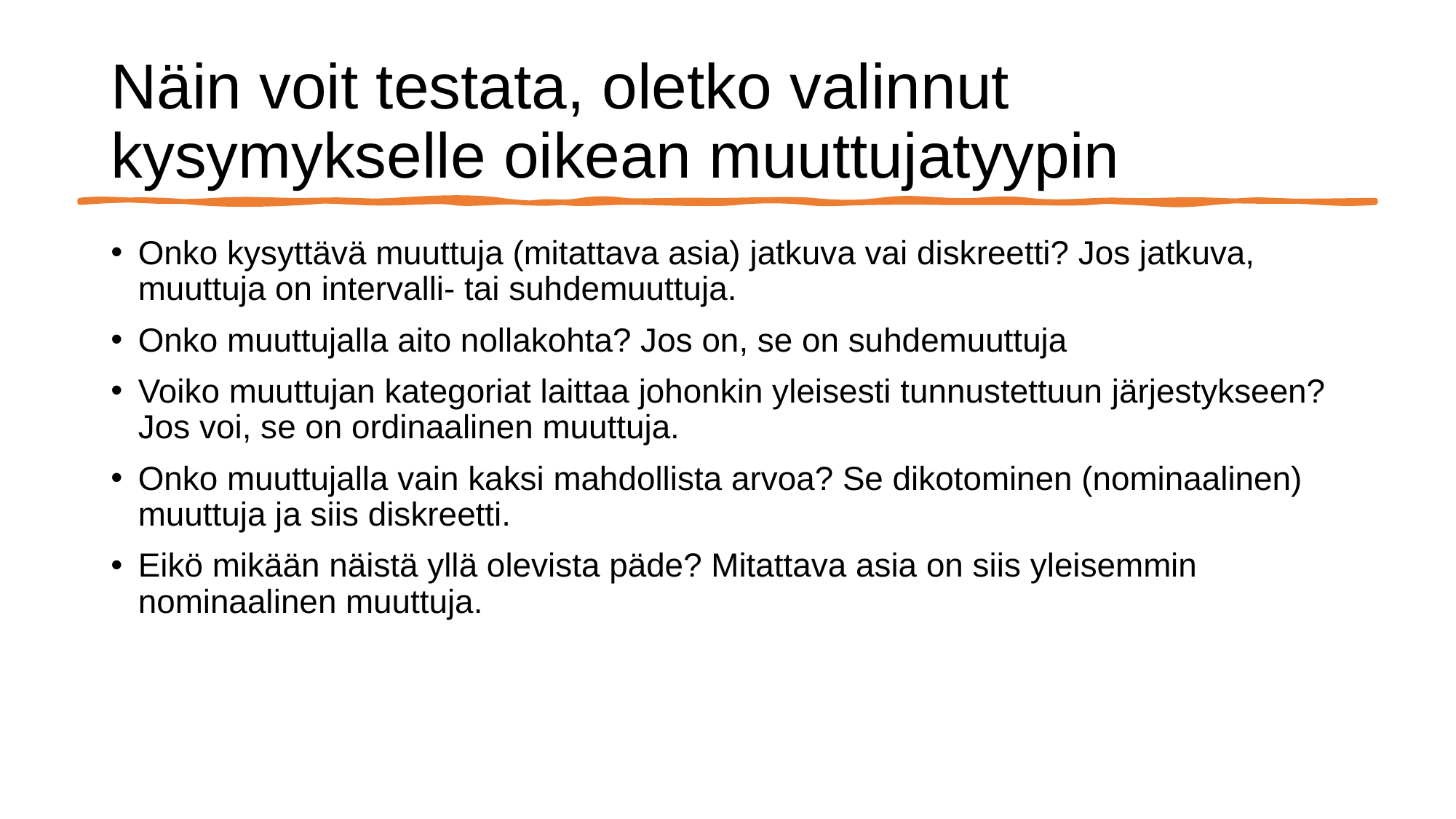

# Näin voit testata, oletko valinnut kysymykselle oikean muuttujatyypin​

Onko kysyttävä muuttuja (mitattava asia) jatkuva vai diskreetti? Jos jatkuva, muuttuja on intervalli- tai suhdemuuttuja.
Onko muuttujalla aito nollakohta? Jos on, se on suhdemuuttuja
Voiko muuttujan kategoriat laittaa johonkin yleisesti tunnustettuun järjestykseen? Jos voi, se on ordinaalinen muuttuja.
Onko muuttujalla vain kaksi mahdollista arvoa? Se dikotominen (nominaalinen) muuttuja ja siis diskreetti.
Eikö mikään näistä yllä olevista päde? Mitattava asia on siis yleisemmin nominaalinen muuttuja.